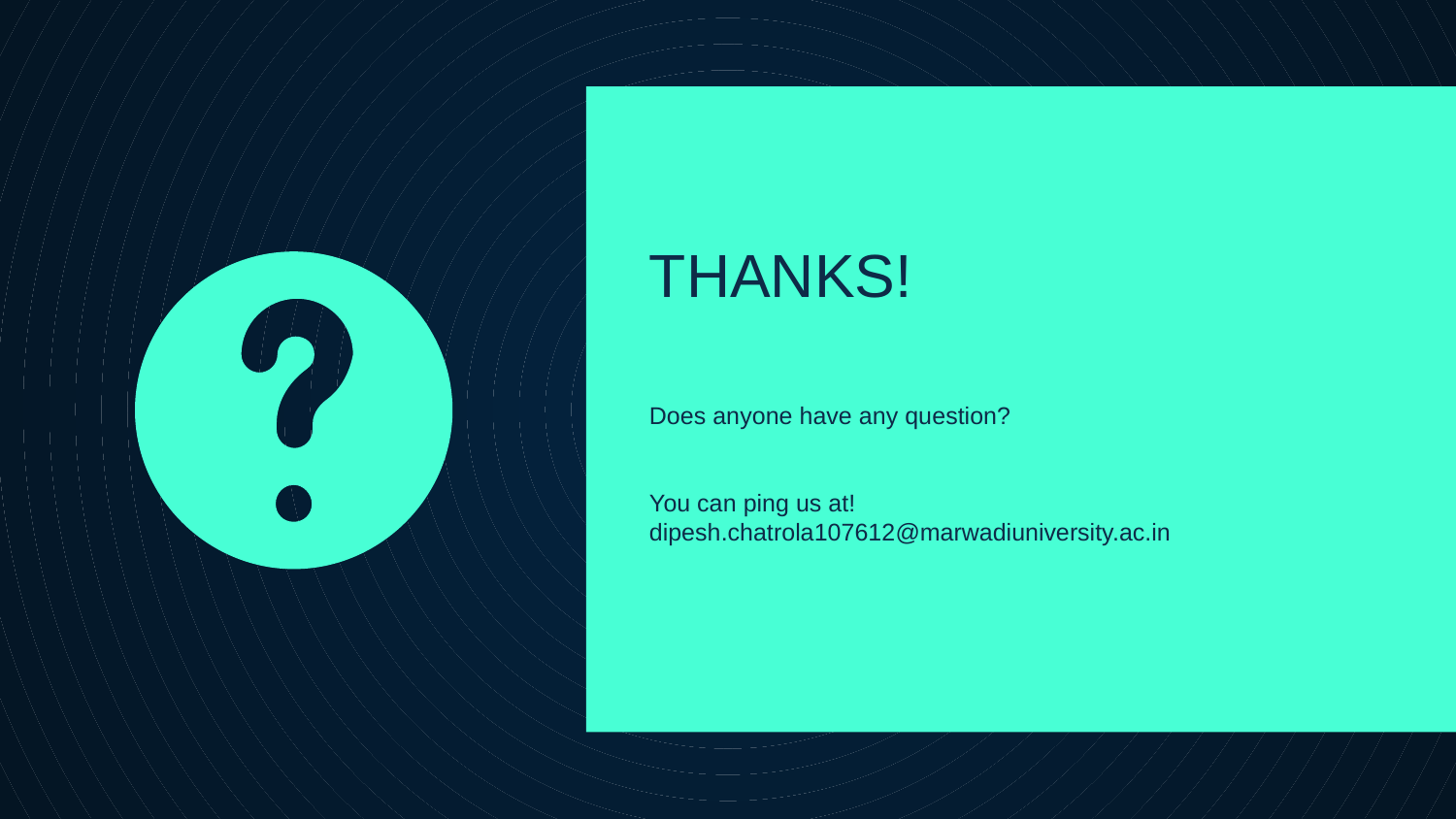

# THANKS!

Does anyone have any question?

addyouremail@freepik.com
You can ping us at!
dipesh.chatrola107612@marwadiuniversity.ac.in